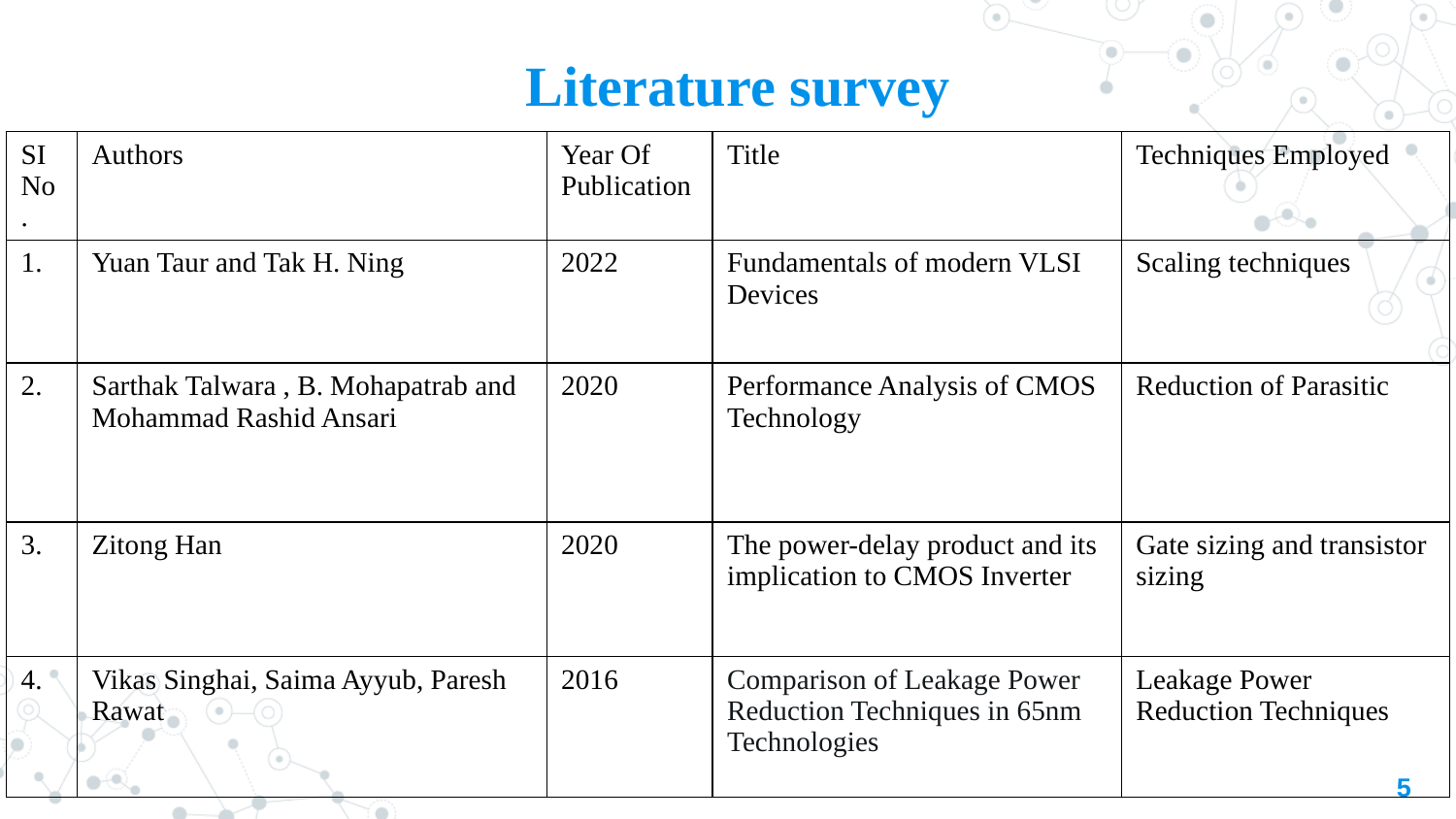

# Literature survey
| SI No. | Authors | Year Of Publication | Title | Techniques Employed |
| --- | --- | --- | --- | --- |
| 1. | Yuan Taur and Tak H. Ning | 2022 | Fundamentals of modern VLSI Devices | Scaling techniques |
| 2. | Sarthak Talwara , B. Mohapatrab and Mohammad Rashid Ansari | 2020 | Performance Analysis of CMOS Technology | Reduction of Parasitic |
| 3. | Zitong Han | 2020 | The power-delay product and its implication to CMOS Inverter | Gate sizing and transistor sizing |
| 4. | Vikas Singhai, Saima Ayyub, Paresh Rawat | 2016 | Comparison of Leakage Power Reduction Techniques in 65nm Technologies | Leakage Power Reduction Techniques |
5